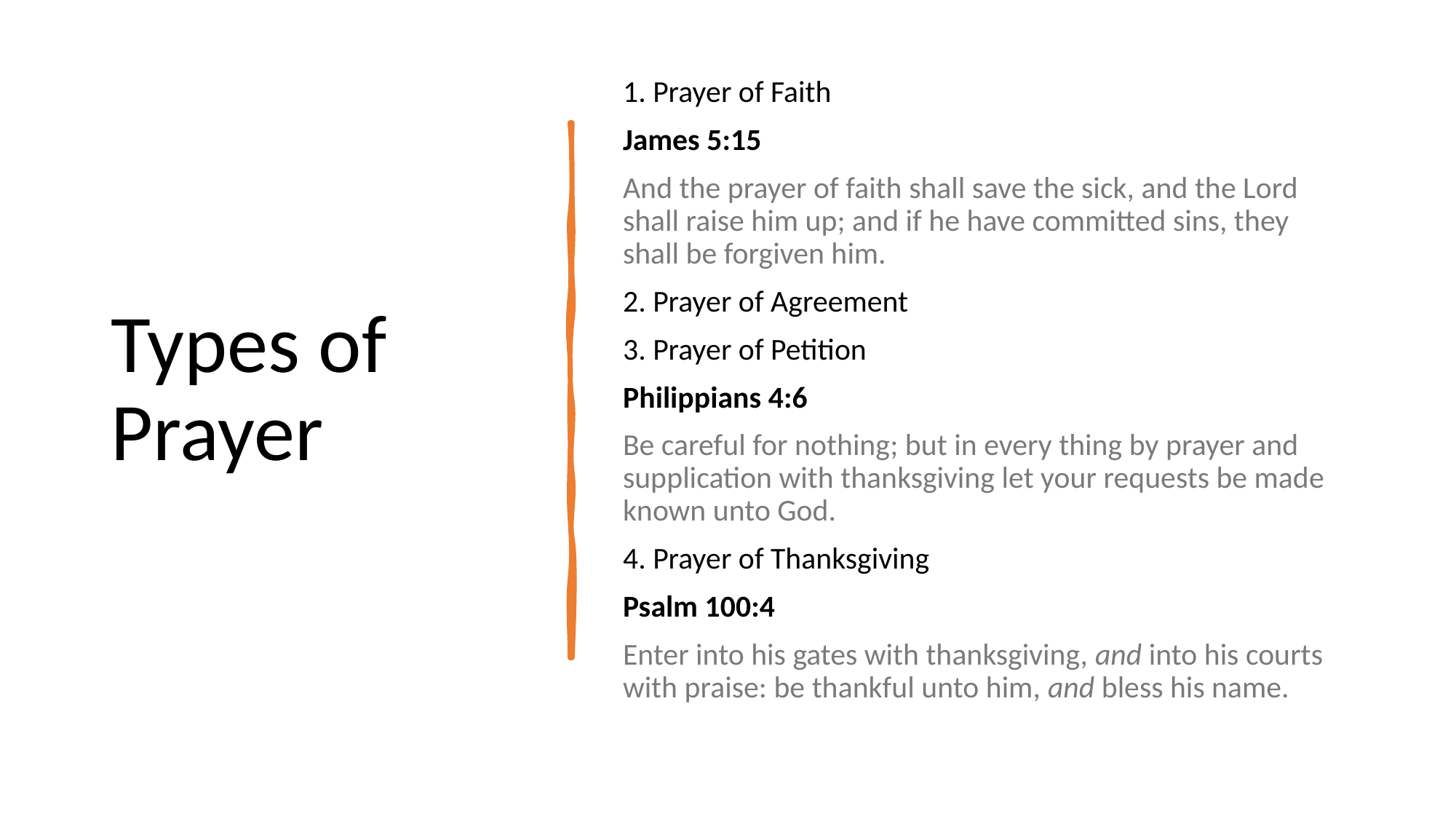

# Types of Prayer
1. Prayer of Faith
James 5:15
And the prayer of faith shall save the sick, and the Lord shall raise him up; and if he have committed sins, they shall be forgiven him.
2. Prayer of Agreement
3. Prayer of Petition
Philippians 4:6
Be careful for nothing; but in every thing by prayer and supplication with thanksgiving let your requests be made known unto God.
4. Prayer of Thanksgiving
Psalm 100:4
Enter into his gates with thanksgiving, and into his courts with praise: be thankful unto him, and bless his name.